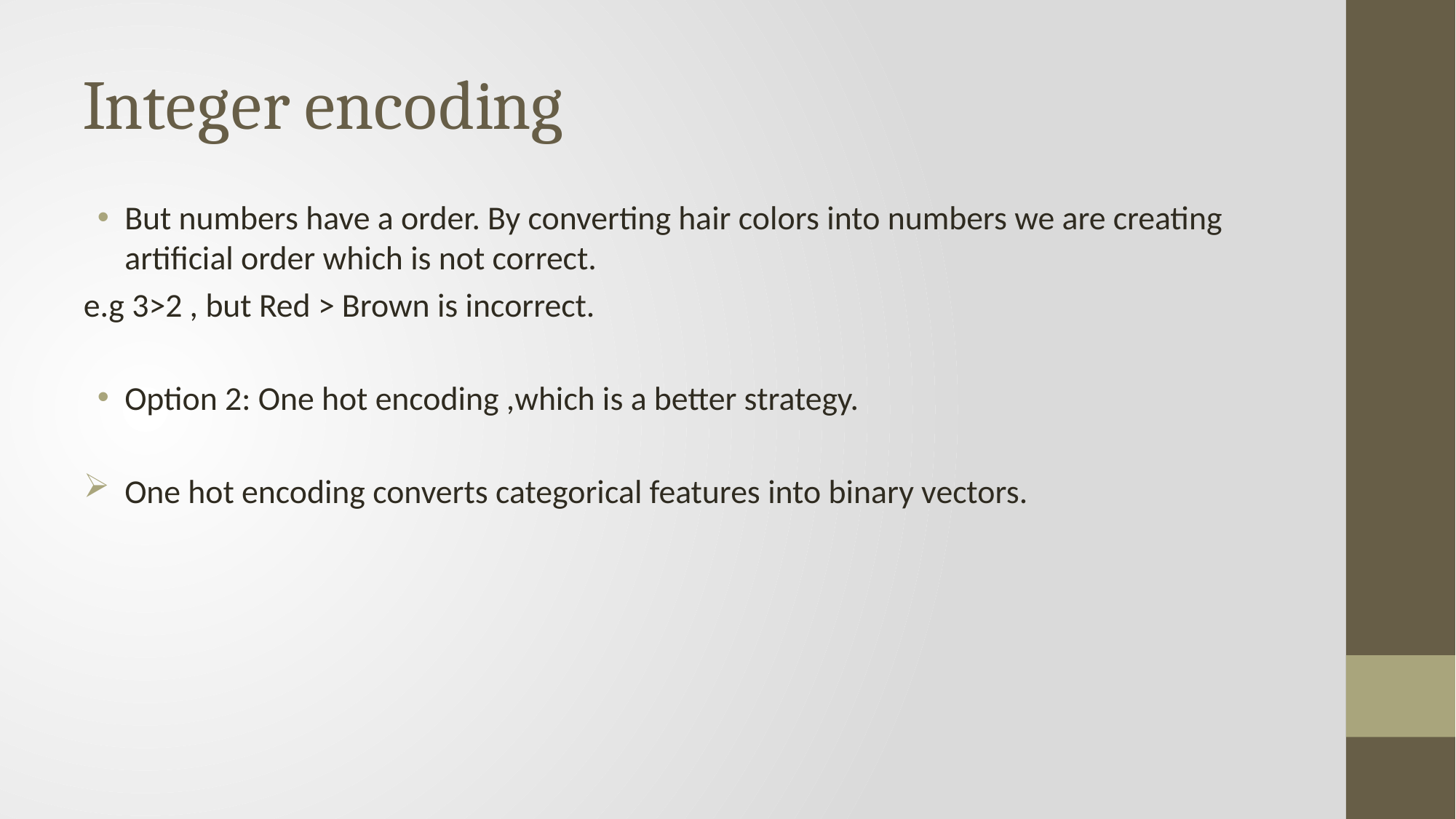

# Integer encoding
But numbers have a order. By converting hair colors into numbers we are creating artificial order which is not correct.
e.g 3>2 , but Red > Brown is incorrect.

Option 2: One hot encoding ,which is a better strategy.

One hot encoding converts categorical features into binary vectors.